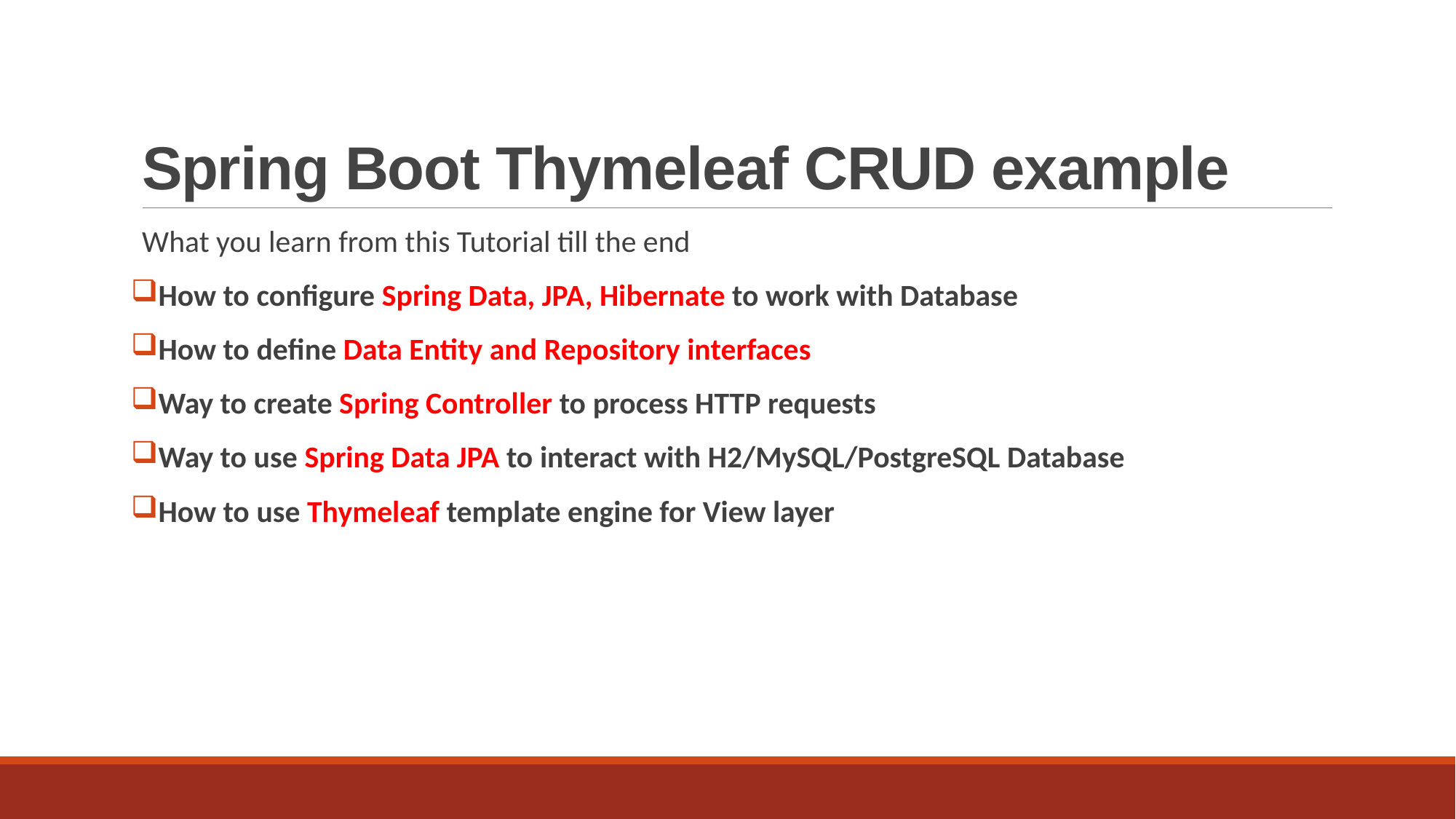

# Spring Boot Thymeleaf CRUD example
What you learn from this Tutorial till the end
How to configure Spring Data, JPA, Hibernate to work with Database
How to define Data Entity and Repository interfaces
Way to create Spring Controller to process HTTP requests
Way to use Spring Data JPA to interact with H2/MySQL/PostgreSQL Database
How to use Thymeleaf template engine for View layer